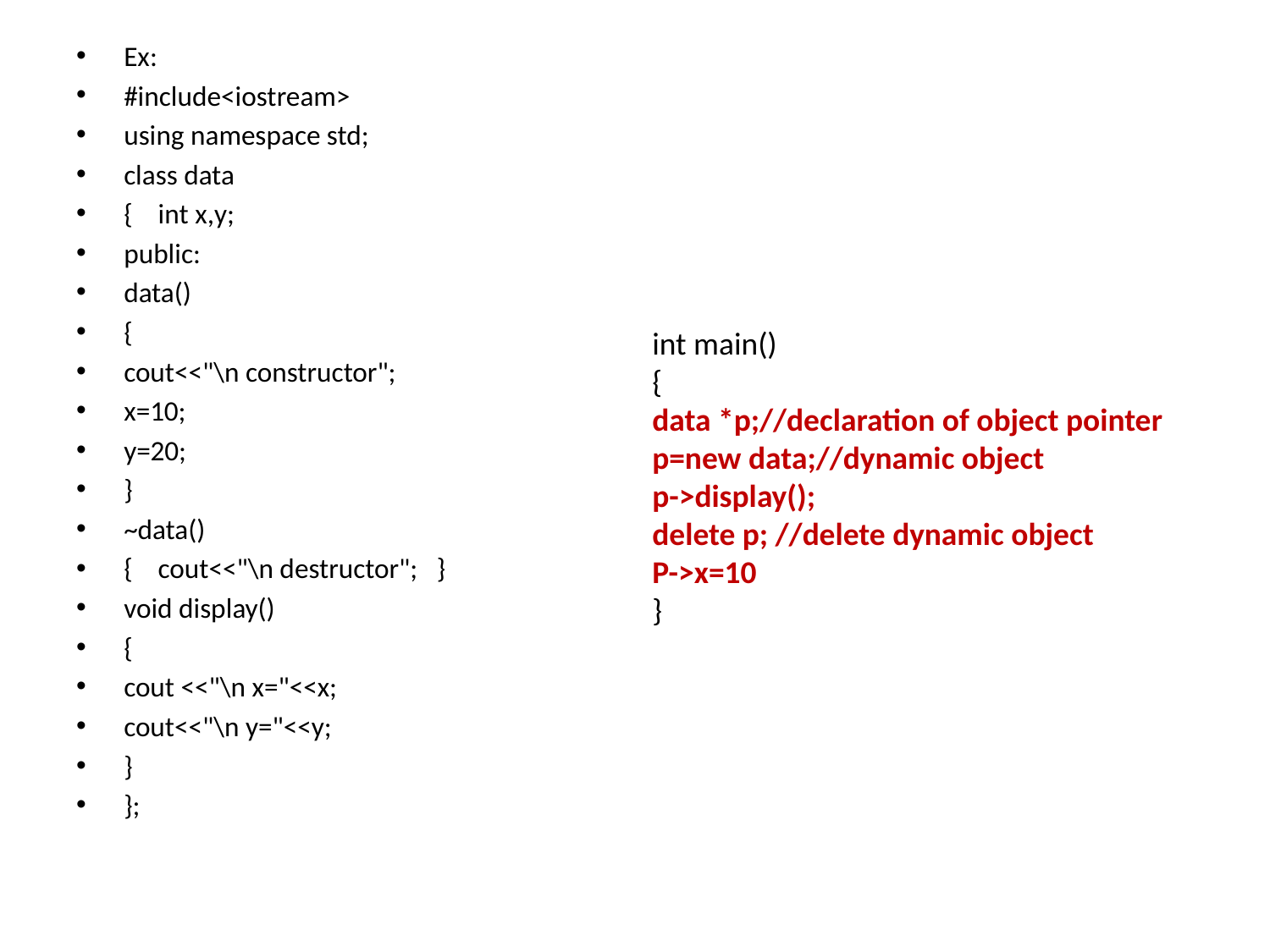

Ex:
#include<iostream>
using namespace std;
class data
{    int x,y;
public:
data()
{
cout<<"\n constructor";
x=10;
y=20;
}
~data()
{    cout<<"\n destructor";   }
void display()
{
cout <<"\n x="<<x;
cout<<"\n y="<<y;
}
};
int main()
{
data *p;//declaration of object pointer
p=new data;//dynamic object
p->display();
delete p; //delete dynamic object
P->x=10
}